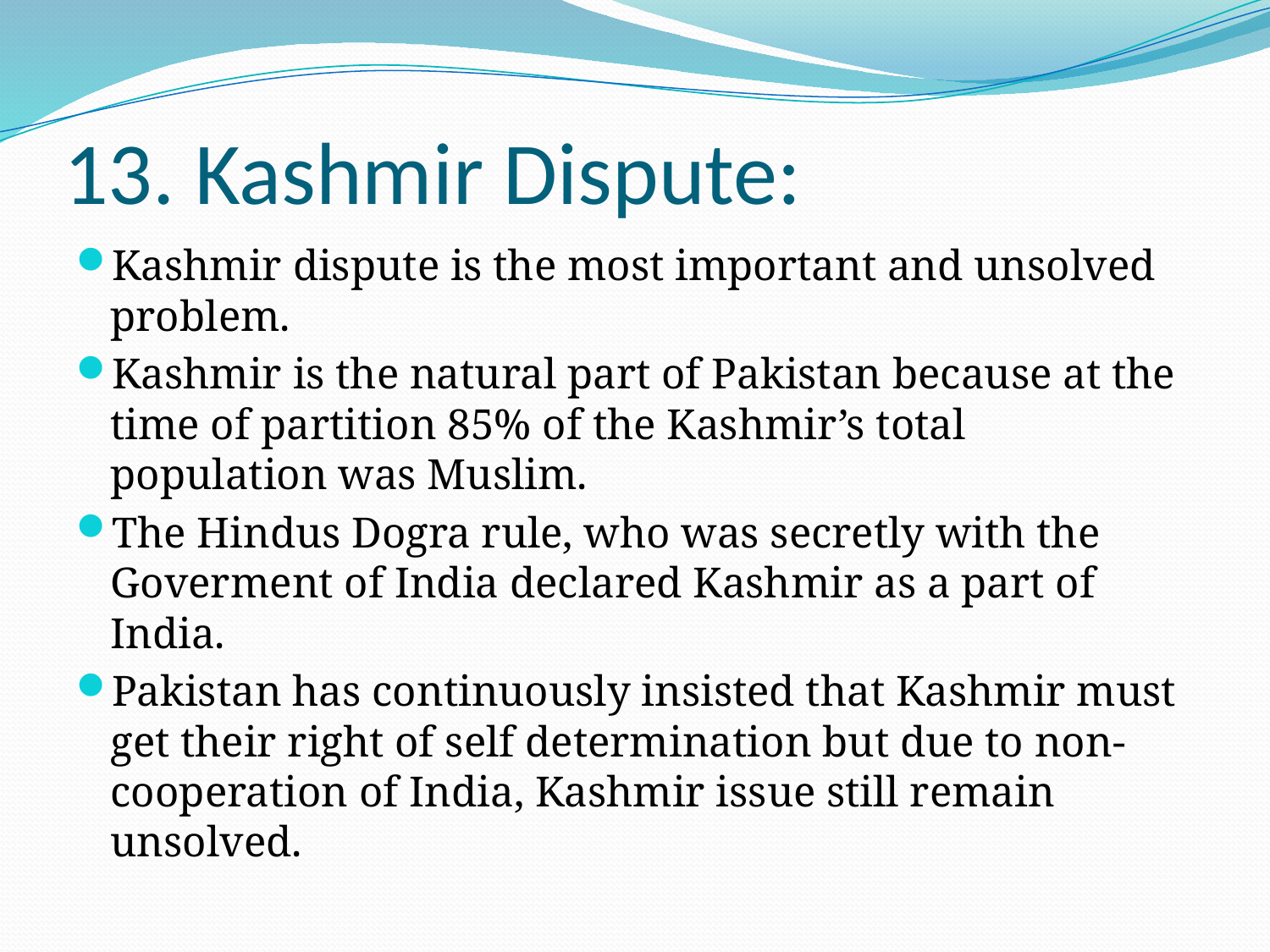

# 13. Kashmir Dispute:
Kashmir dispute is the most important and unsolved problem.
Kashmir is the natural part of Pakistan because at the time of partition 85% of the Kashmir’s total population was Muslim.
The Hindus Dogra rule, who was secretly with the Goverment of India declared Kashmir as a part of India.
Pakistan has continuously insisted that Kashmir must get their right of self determination but due to non-cooperation of India, Kashmir issue still remain unsolved.